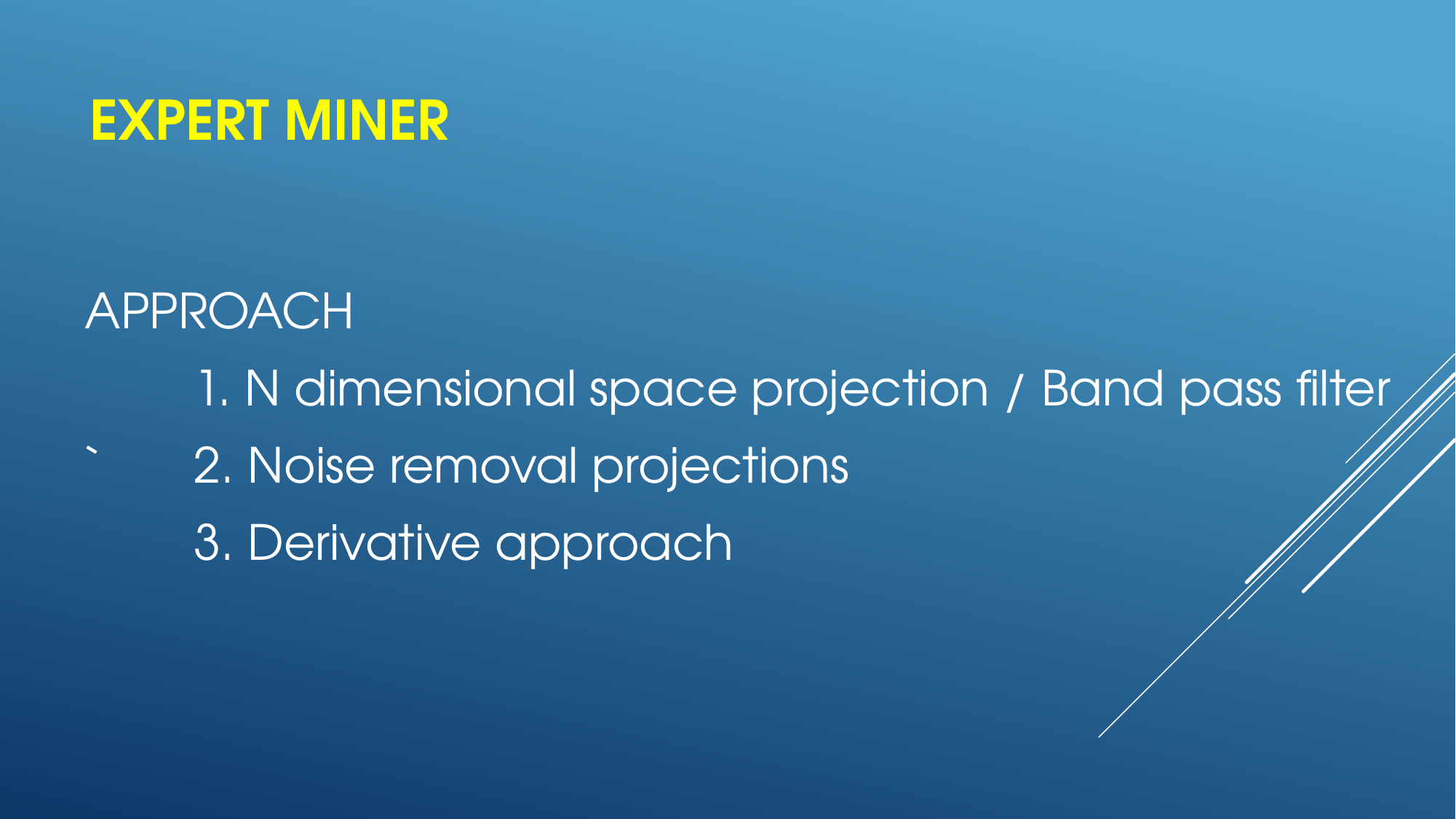

# EXPERT MINER
APPROACH
	1. N dimensional space projection / Band pass filter
`	2. Noise removal projections
	3. Derivative approach